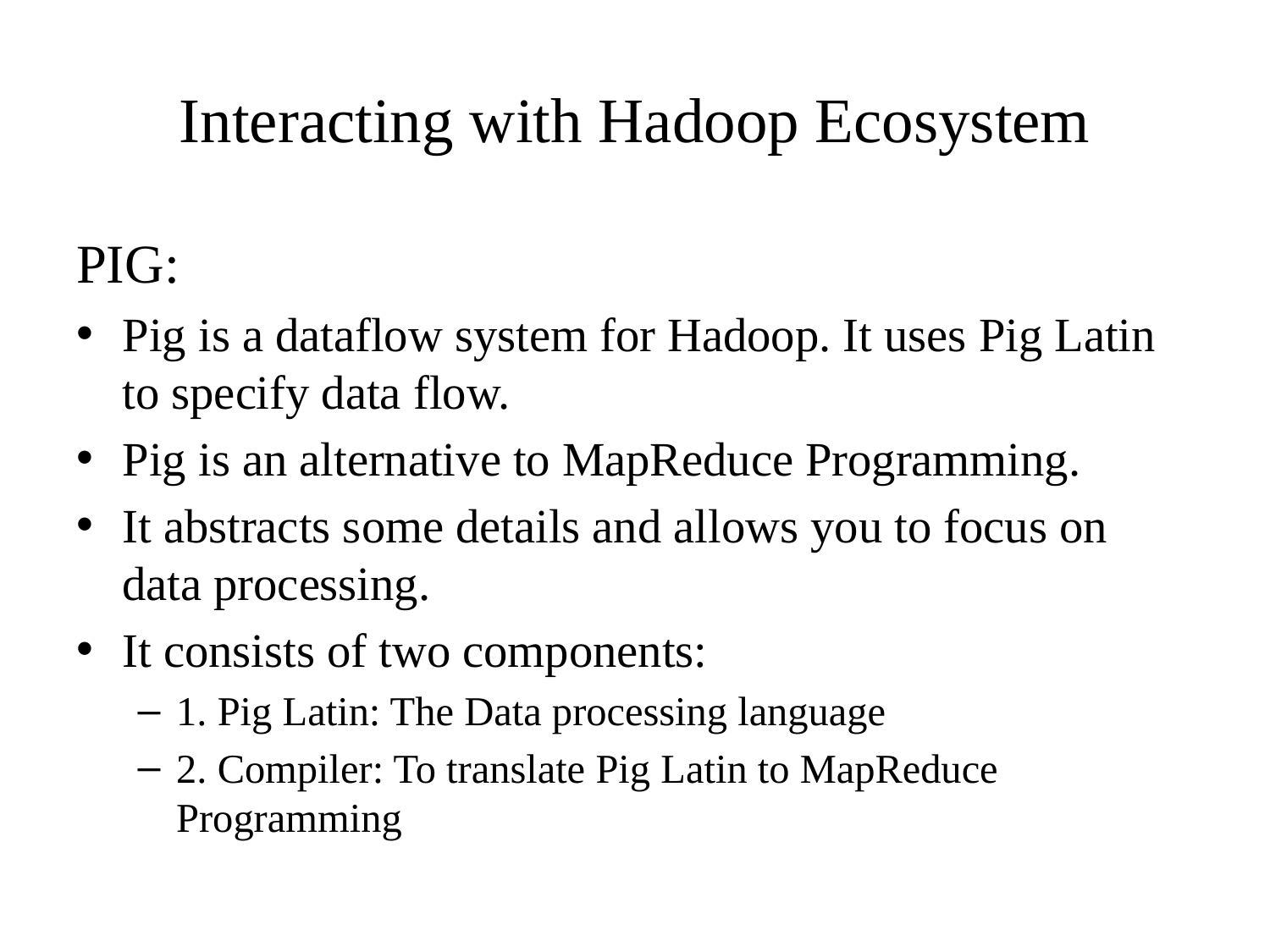

# Interacting with Hadoop Ecosystem
PIG:
Pig is a dataflow system for Hadoop. It uses Pig Latin to specify data flow.
Pig is an alternative to MapReduce Programming.
It abstracts some details and allows you to focus on data processing.
It consists of two components:
1. Pig Latin: The Data processing language
2. Compiler: To translate Pig Latin to MapReduce Programming